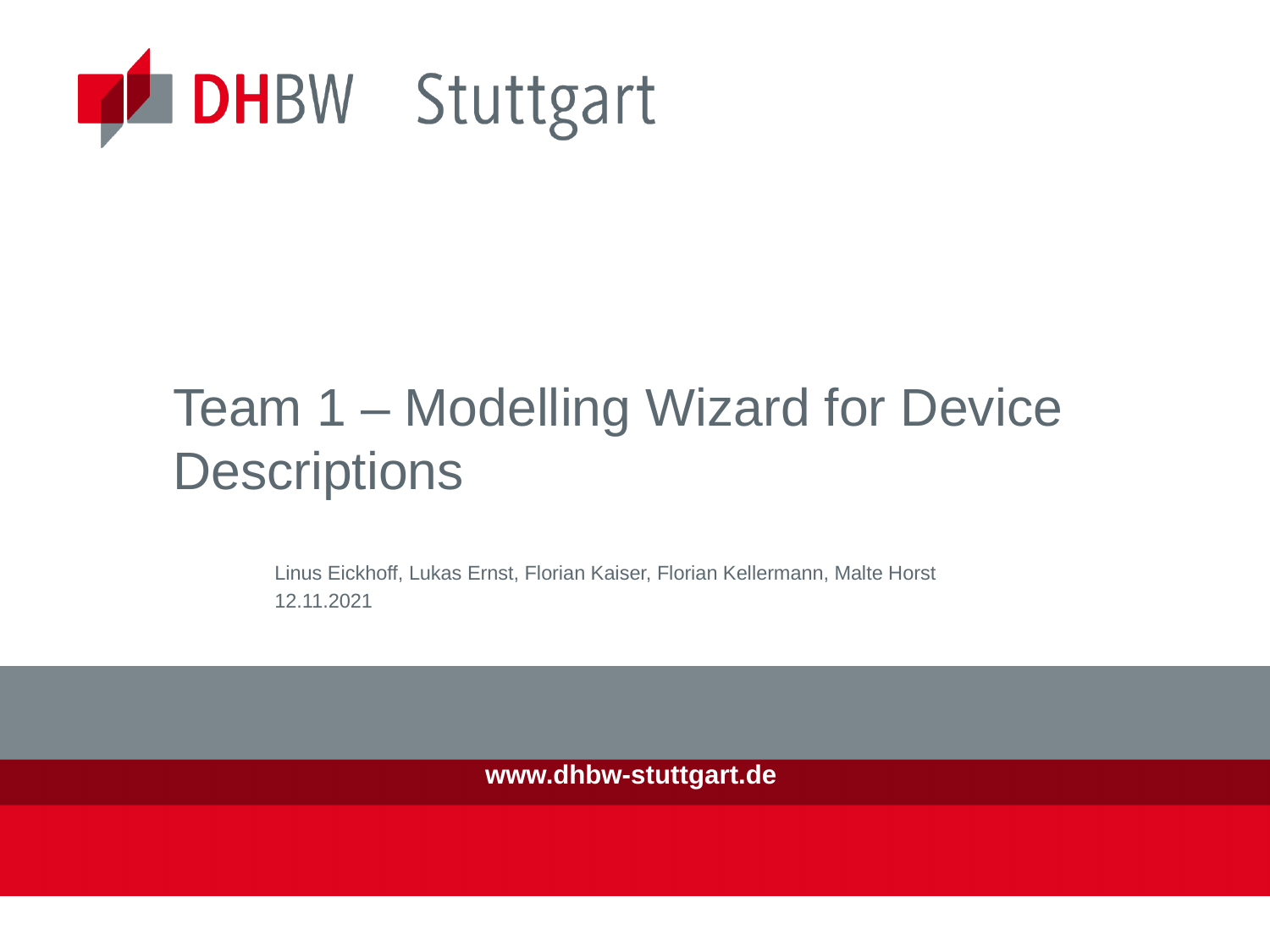

# Team 1 – Modelling Wizard for Device Descriptions
Linus Eickhoff, Lukas Ernst, Florian Kaiser, Florian Kellermann, Malte Horst
12.11.2021